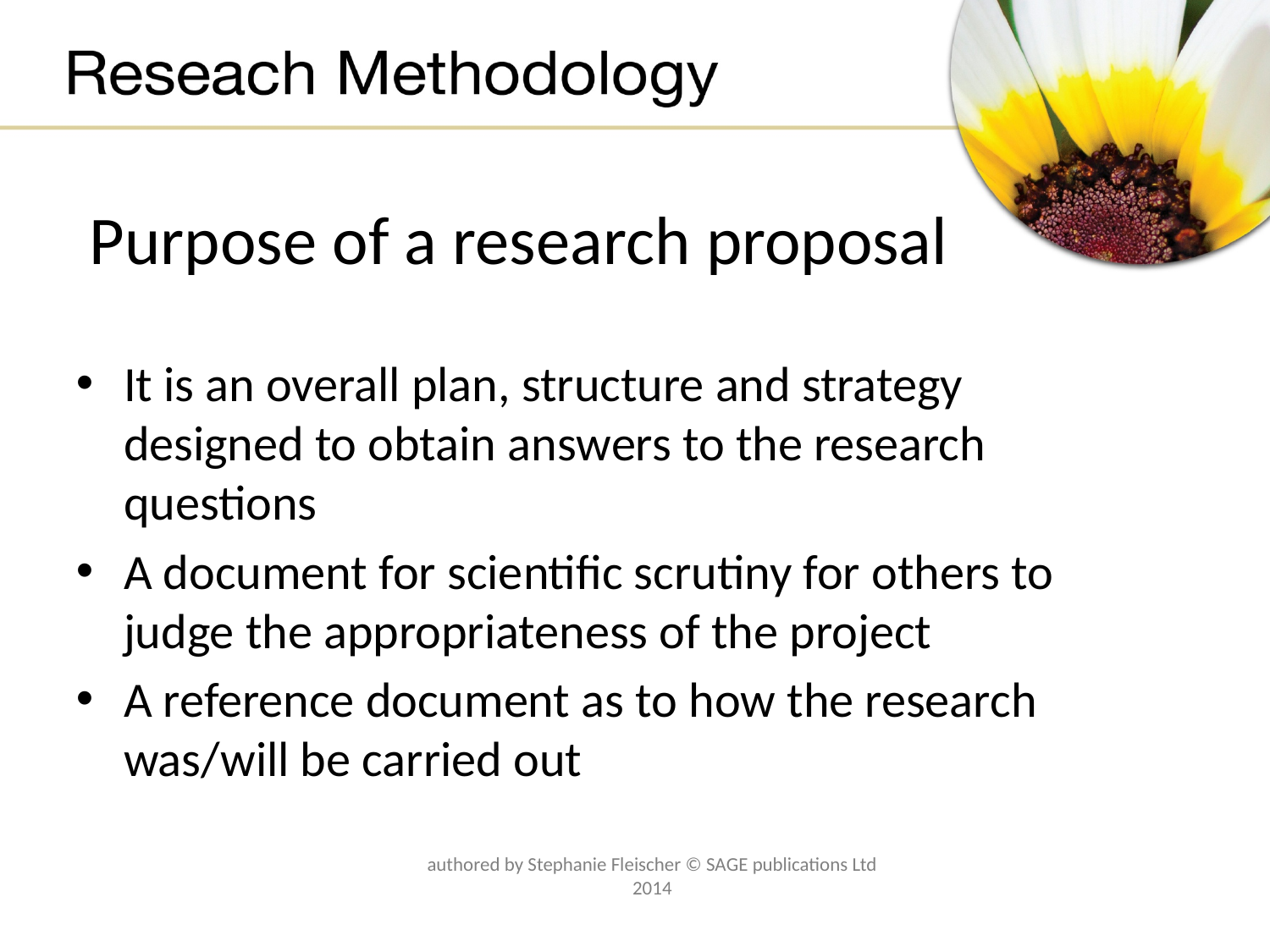

# Purpose of a research proposal
It is an overall plan, structure and strategy designed to obtain answers to the research questions
A document for scientific scrutiny for others to judge the appropriateness of the project
A reference document as to how the research was/will be carried out
authored by Stephanie Fleischer © SAGE publications Ltd 2014